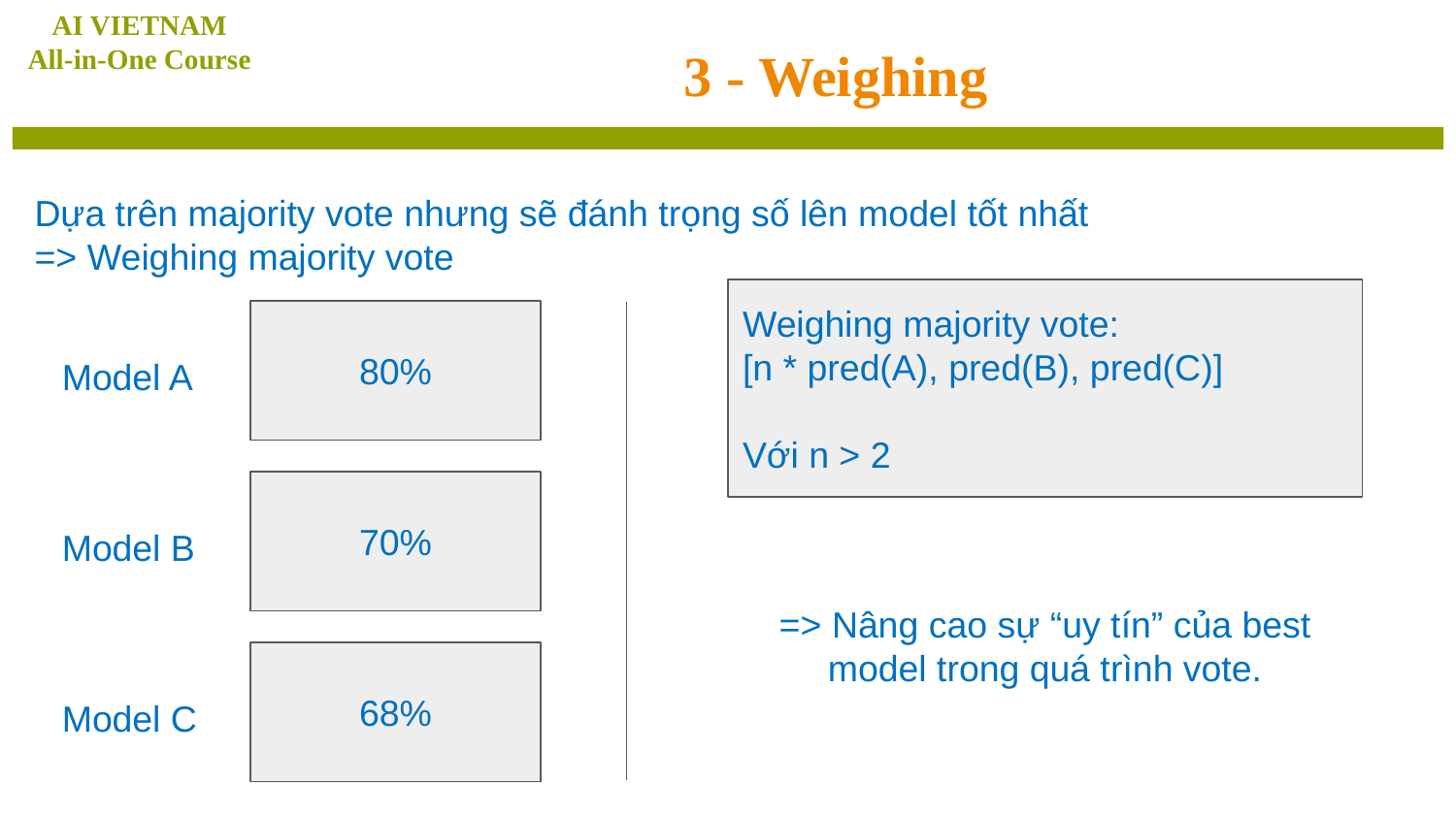

AI VIETNAM
All-in-One Course
# 3 - Weighing

Dựa trên majority vote nhưng sẽ đánh trọng số lên model tốt nhất
=> Weighing majority vote
Weighing majority vote:
[n * pred(A), pred(B), pred(C)]

Với n > 2
80%
Model A
70%
Model B
=> Nâng cao sự “uy tín” của best model trong quá trình vote.
68%
Model C